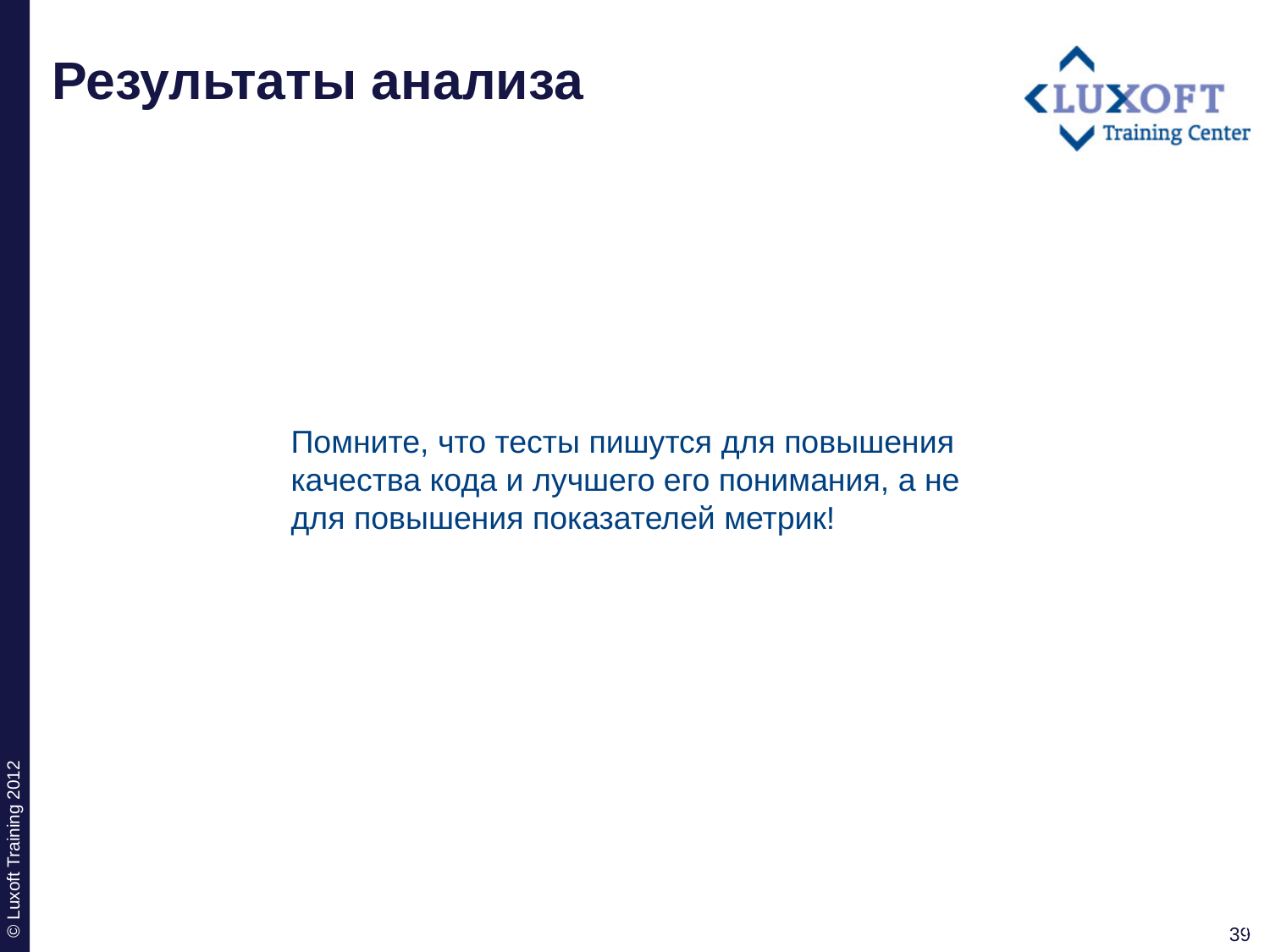

# Результаты анализа
Помните, что тесты пишутся для повышения качества кода и лучшего его понимания, а не для повышения показателей метрик!